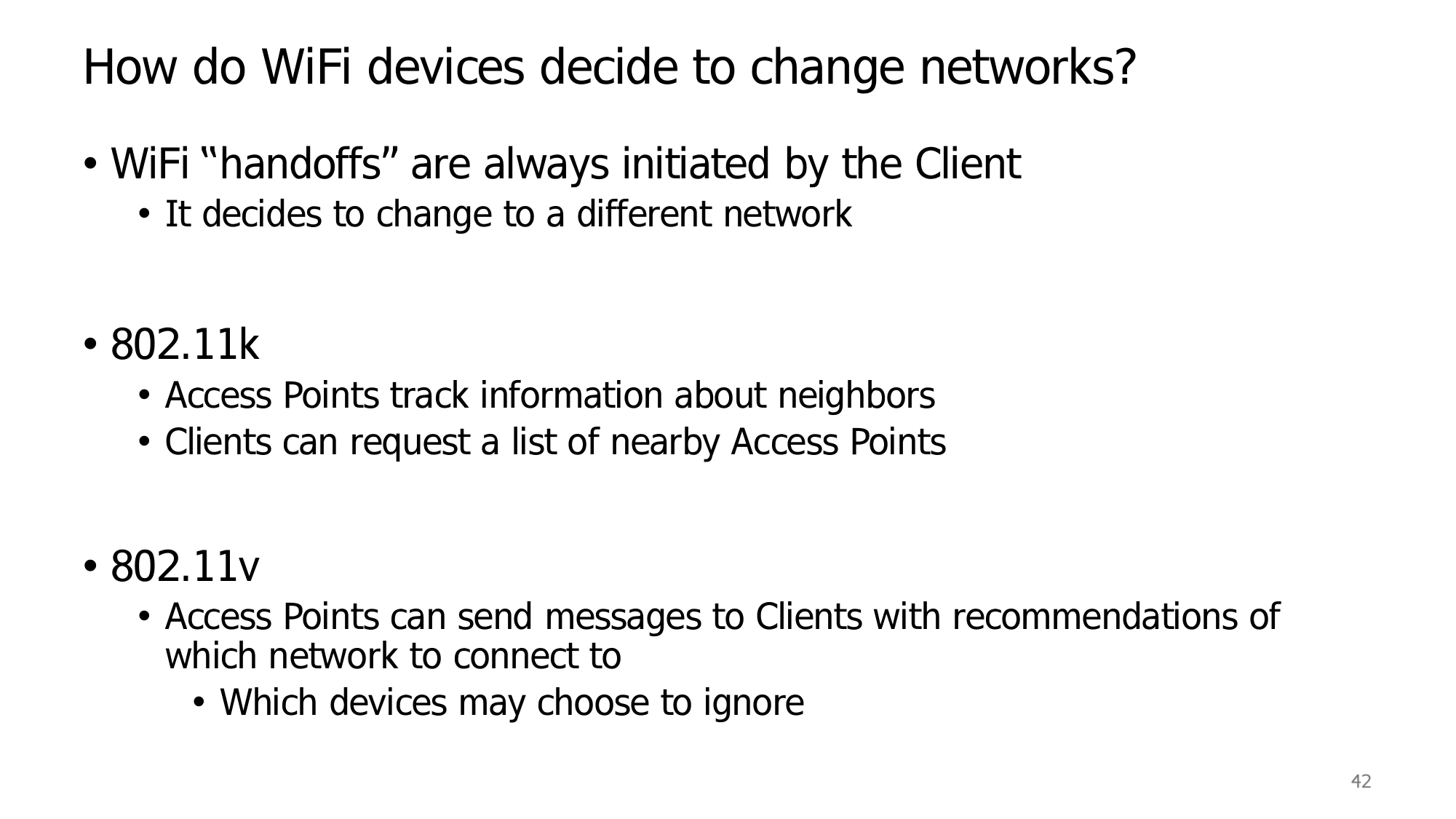

# How do WiFi devices decide to change networks?
WiFi “handoffs” are always initiated by the Client
It decides to change to a different network

802.11k
Access Points track information about neighbors
Clients can request a list of nearby Access Points

802.11v
Access Points can send messages to Clients with recommendations of which network to connect to
Which devices may choose to ignore
42